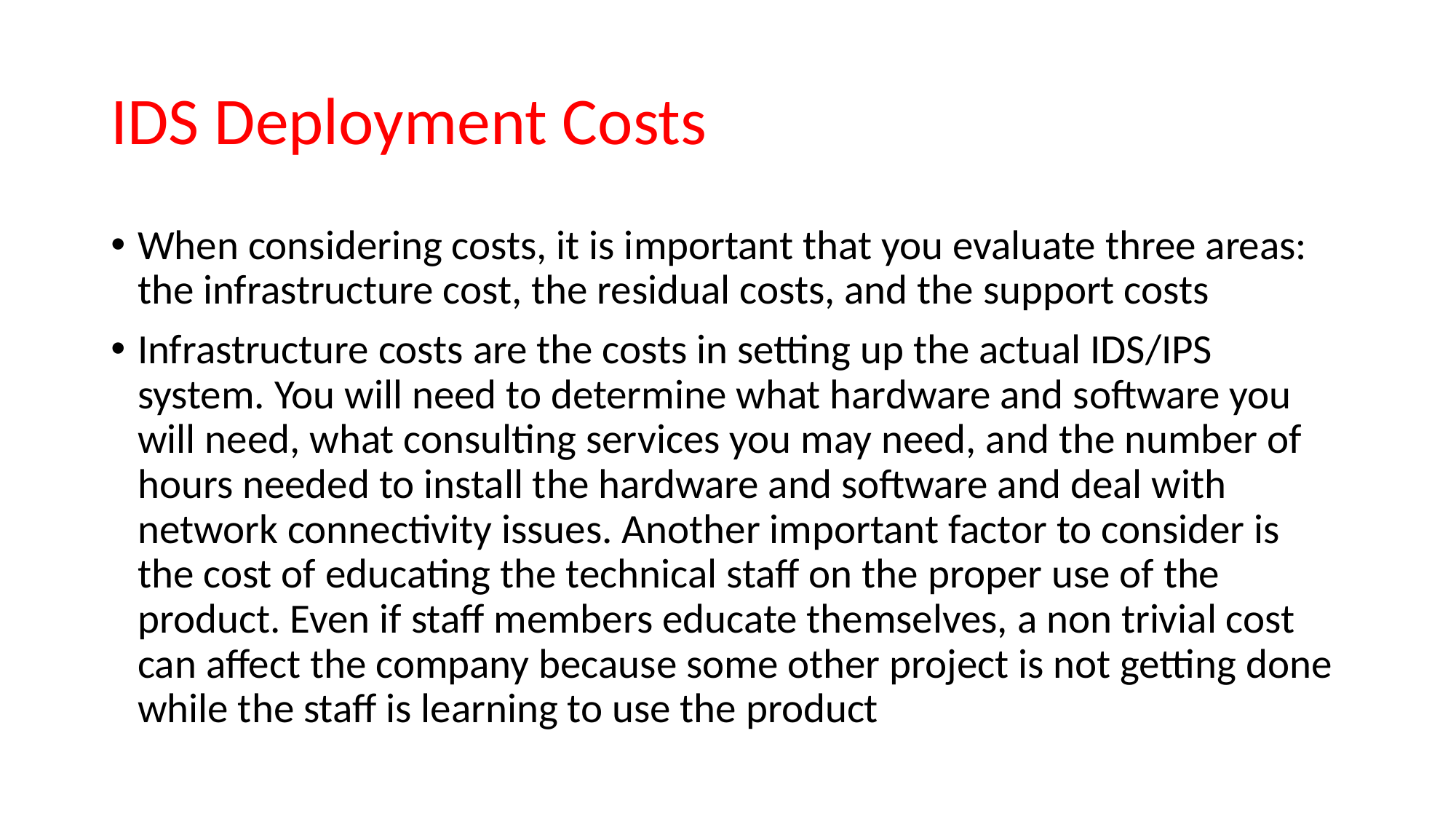

# IDS Deployment Costs
When considering costs, it is important that you evaluate three areas: the infrastructure cost, the residual costs, and the support costs
Infrastructure costs are the costs in setting up the actual IDS/IPS system. You will need to determine what hardware and software you will need, what consulting services you may need, and the number of hours needed to install the hardware and software and deal with network connectivity issues. Another important factor to consider is the cost of educating the technical staff on the proper use of the product. Even if staff members educate themselves, a non trivial cost can affect the company because some other project is not getting done while the staff is learning to use the product